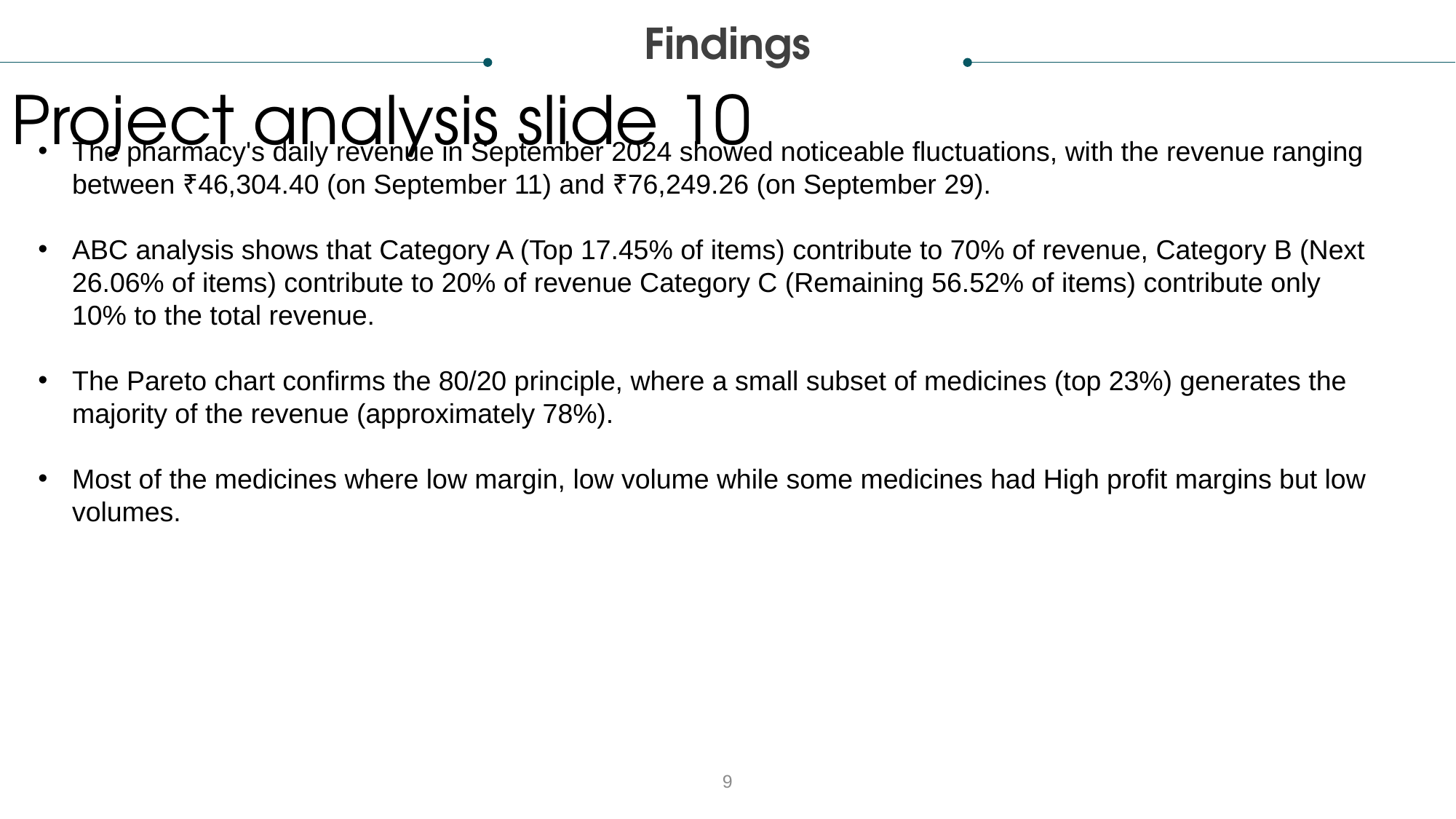

Findings
Project analysis slide 10
The pharmacy's daily revenue in September 2024 showed noticeable fluctuations, with the revenue ranging between ₹46,304.40 (on September 11) and ₹76,249.26 (on September 29).

ABC analysis shows that Category A (Top 17.45% of items) contribute to 70% of revenue, Category B (Next 26.06% of items) contribute to 20% of revenue Category C (Remaining 56.52% of items) contribute only 10% to the total revenue.

The Pareto chart confirms the 80/20 principle, where a small subset of medicines (top 23%) generates the majority of the revenue (approximately 78%).

Most of the medicines where low margin, low volume while some medicines had High profit margins but low volumes.

9